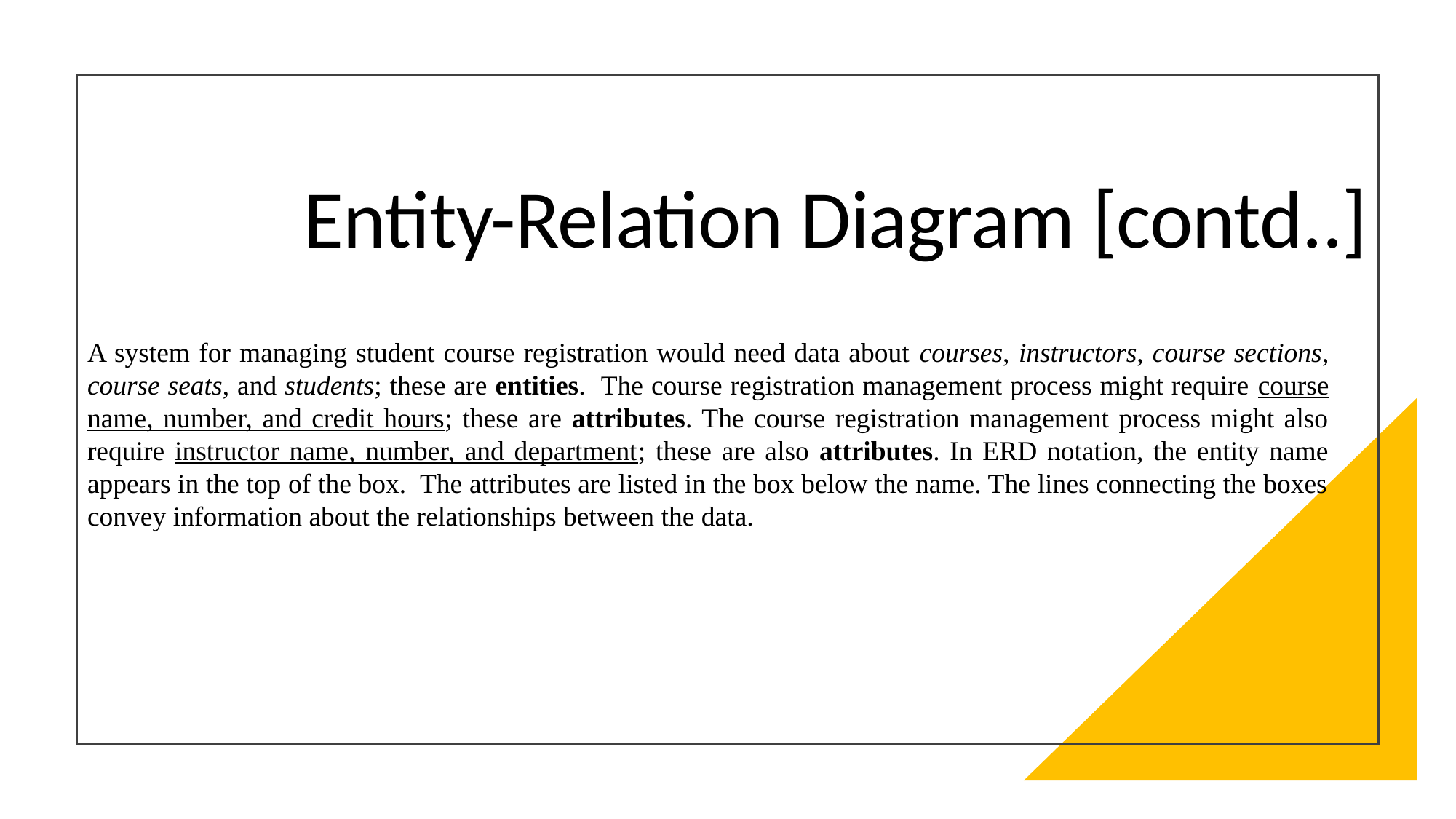

# Entity-Relation Diagram [contd..]
A system for managing student course registration would need data about courses, instructors, course sections, course seats, and students; these are entities.  The course registration management process might require course name, number, and credit hours; these are attributes. The course registration management process might also require instructor name, number, and department; these are also attributes. In ERD notation, the entity name appears in the top of the box.  The attributes are listed in the box below the name. The lines connecting the boxes convey information about the relationships between the data.